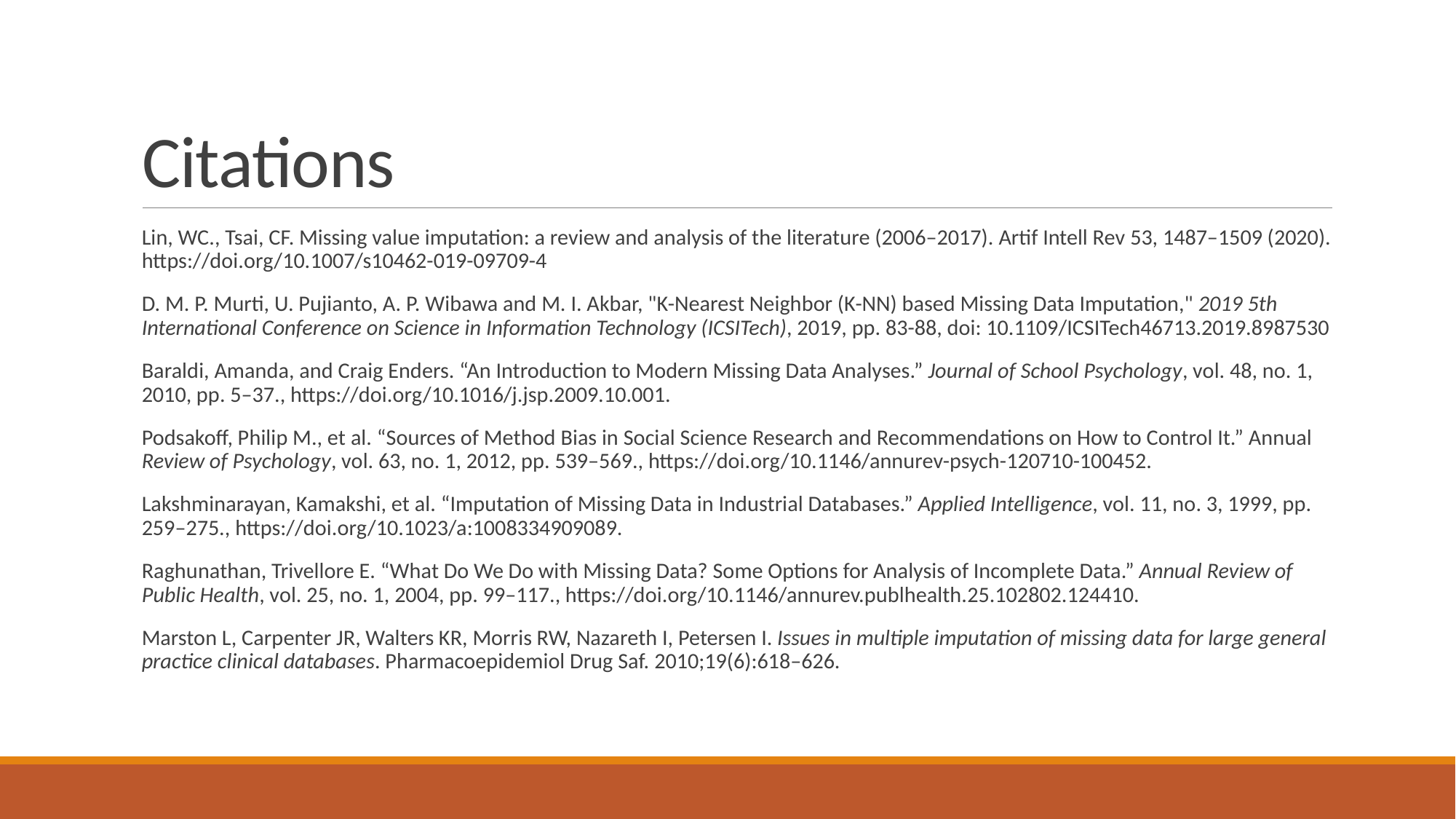

# Citations
Lin, WC., Tsai, CF. Missing value imputation: a review and analysis of the literature (2006–2017). Artif Intell Rev 53, 1487–1509 (2020). https://doi.org/10.1007/s10462-019-09709-4
D. M. P. Murti, U. Pujianto, A. P. Wibawa and M. I. Akbar, "K-Nearest Neighbor (K-NN) based Missing Data Imputation," 2019 5th International Conference on Science in Information Technology (ICSITech), 2019, pp. 83-88, doi: 10.1109/ICSITech46713.2019.8987530
Baraldi, Amanda, and Craig Enders. “An Introduction to Modern Missing Data Analyses.” Journal of School Psychology, vol. 48, no. 1, 2010, pp. 5–37., https://doi.org/10.1016/j.jsp.2009.10.001.
Podsakoff, Philip M., et al. “Sources of Method Bias in Social Science Research and Recommendations on How to Control It.” Annual Review of Psychology, vol. 63, no. 1, 2012, pp. 539–569., https://doi.org/10.1146/annurev-psych-120710-100452.
Lakshminarayan, Kamakshi, et al. “Imputation of Missing Data in Industrial Databases.” Applied Intelligence, vol. 11, no. 3, 1999, pp. 259–275., https://doi.org/10.1023/a:1008334909089.
Raghunathan, Trivellore E. “What Do We Do with Missing Data? Some Options for Analysis of Incomplete Data.” Annual Review of Public Health, vol. 25, no. 1, 2004, pp. 99–117., https://doi.org/10.1146/annurev.publhealth.25.102802.124410.
Marston L, Carpenter JR, Walters KR, Morris RW, Nazareth I, Petersen I. Issues in multiple imputation of missing data for large general practice clinical databases. Pharmacoepidemiol Drug Saf. 2010;19(6):618–626.